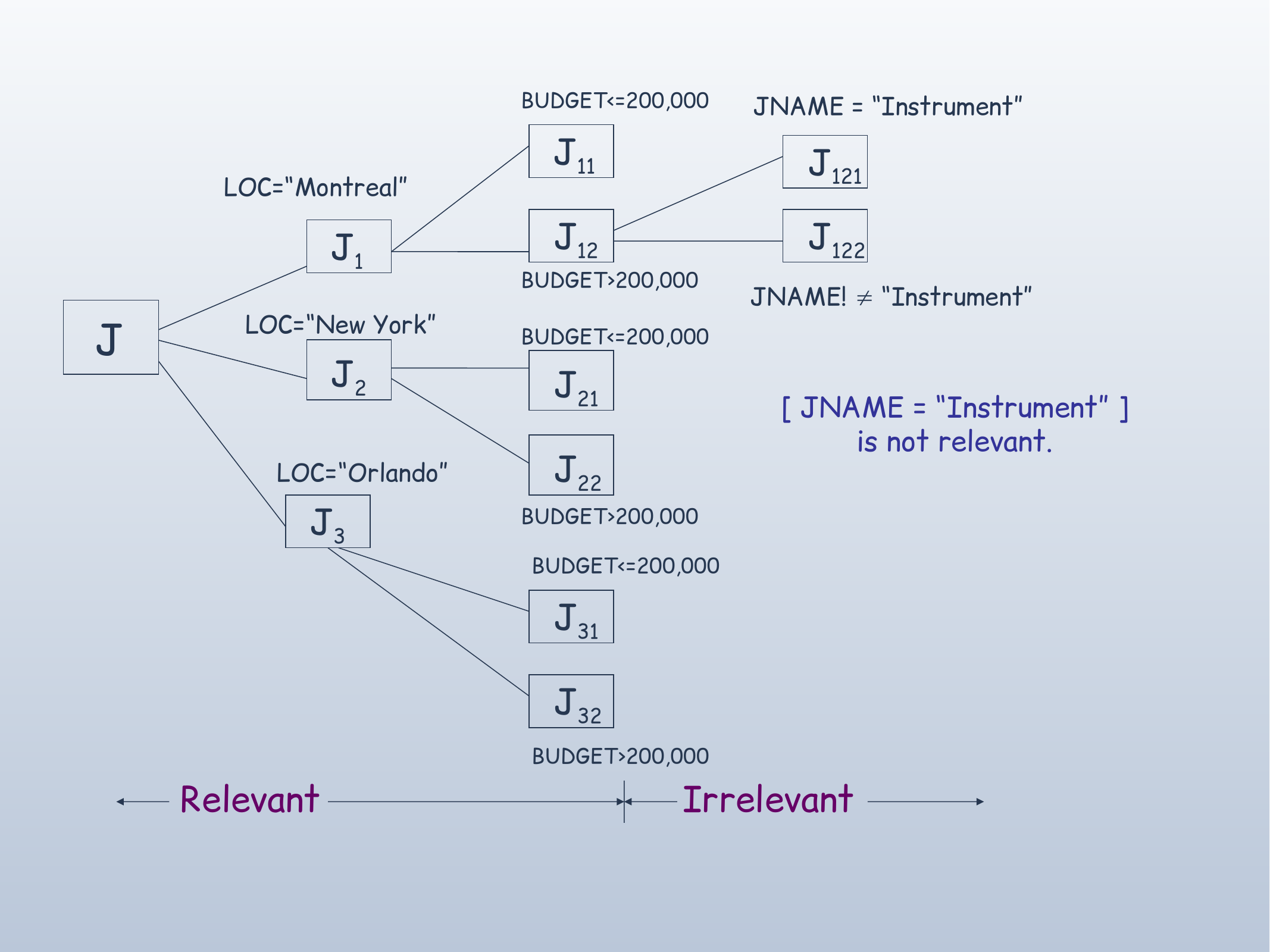

BUDGET<=200,000
JNAME = “Instrument”

J11

J121

LOC=“Montreal”

J12
J122

J1

BUDGET>200,000

JNAME! ≠ “Instrument”

LOC=“New York”
J
BUDGET<=200,000

J2

J21

[ JNAME = “Instrument” ] is not relevant.

J22
LOC=“Orlando”

J3
BUDGET>200,000

BUDGET<=200,000

J31

J32
BUDGET>200,000
Relevant
Irrelevant